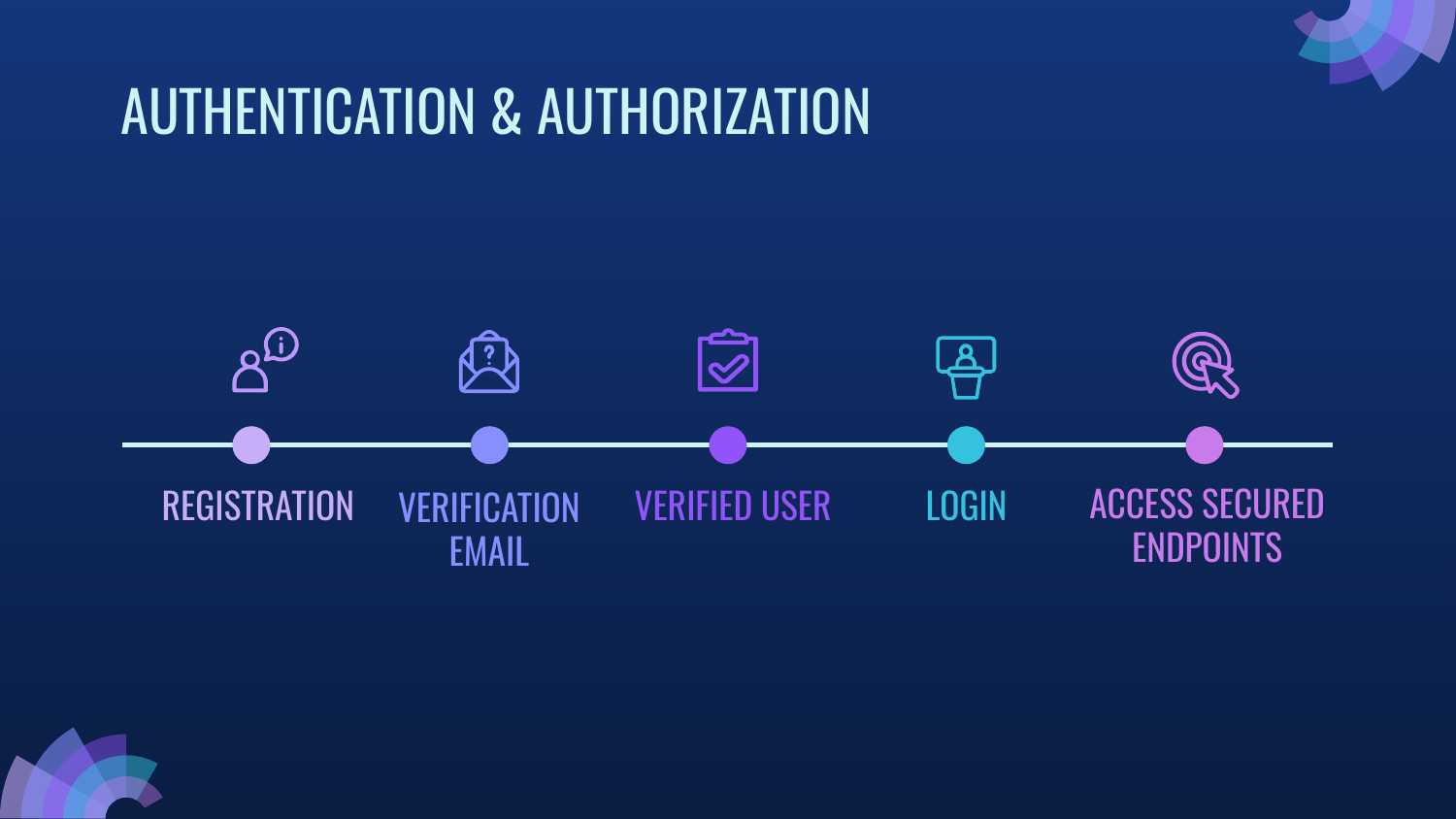

# AUTHENTICATION & AUTHORIZATION

ACCESS SECURED ENDPOINTS
VERIFICATION EMAIL
REGISTRATION
LOGIN
VERIFIED USER